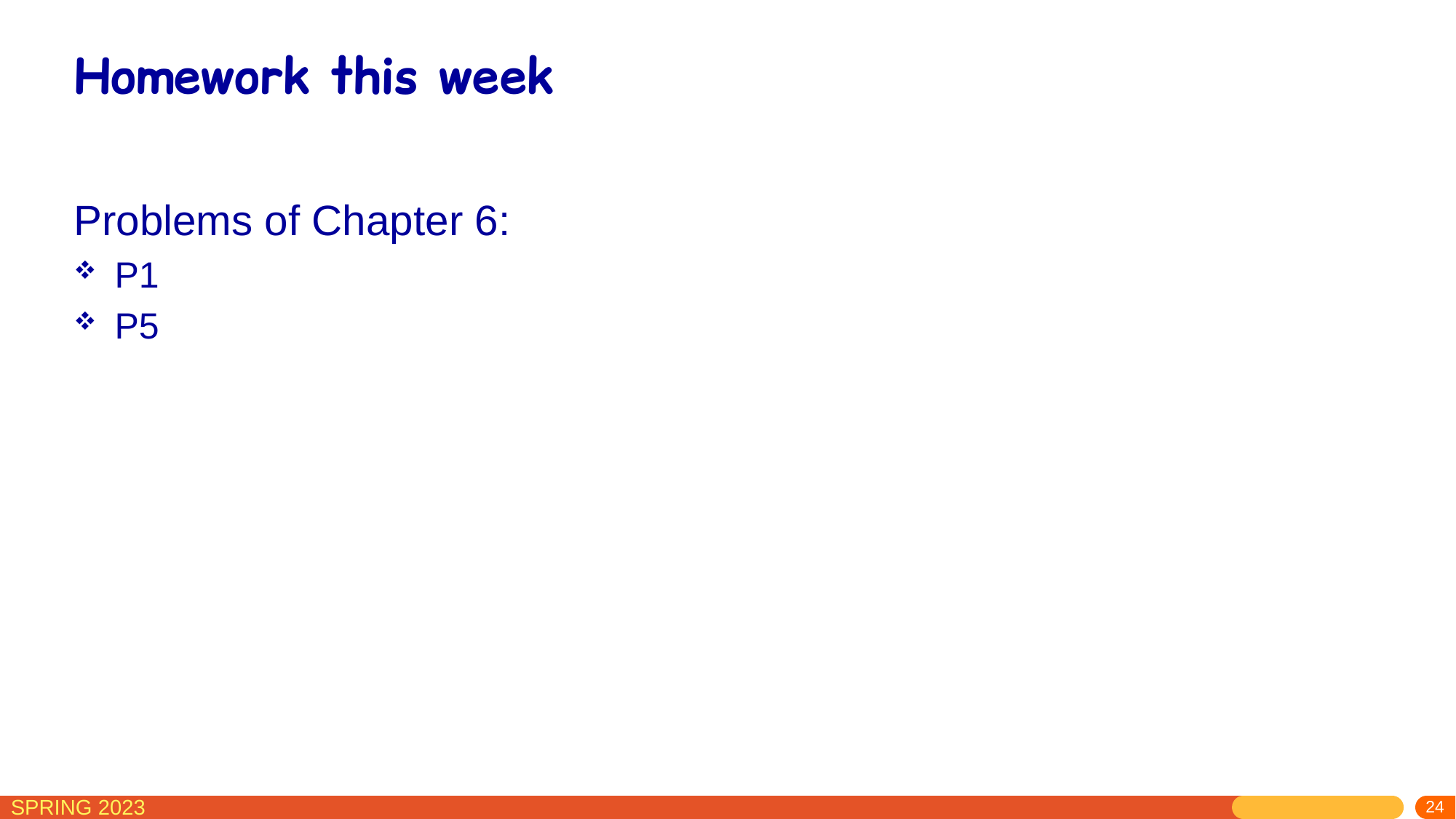

# Homework this week

Problems of Chapter 6:
P1
P5